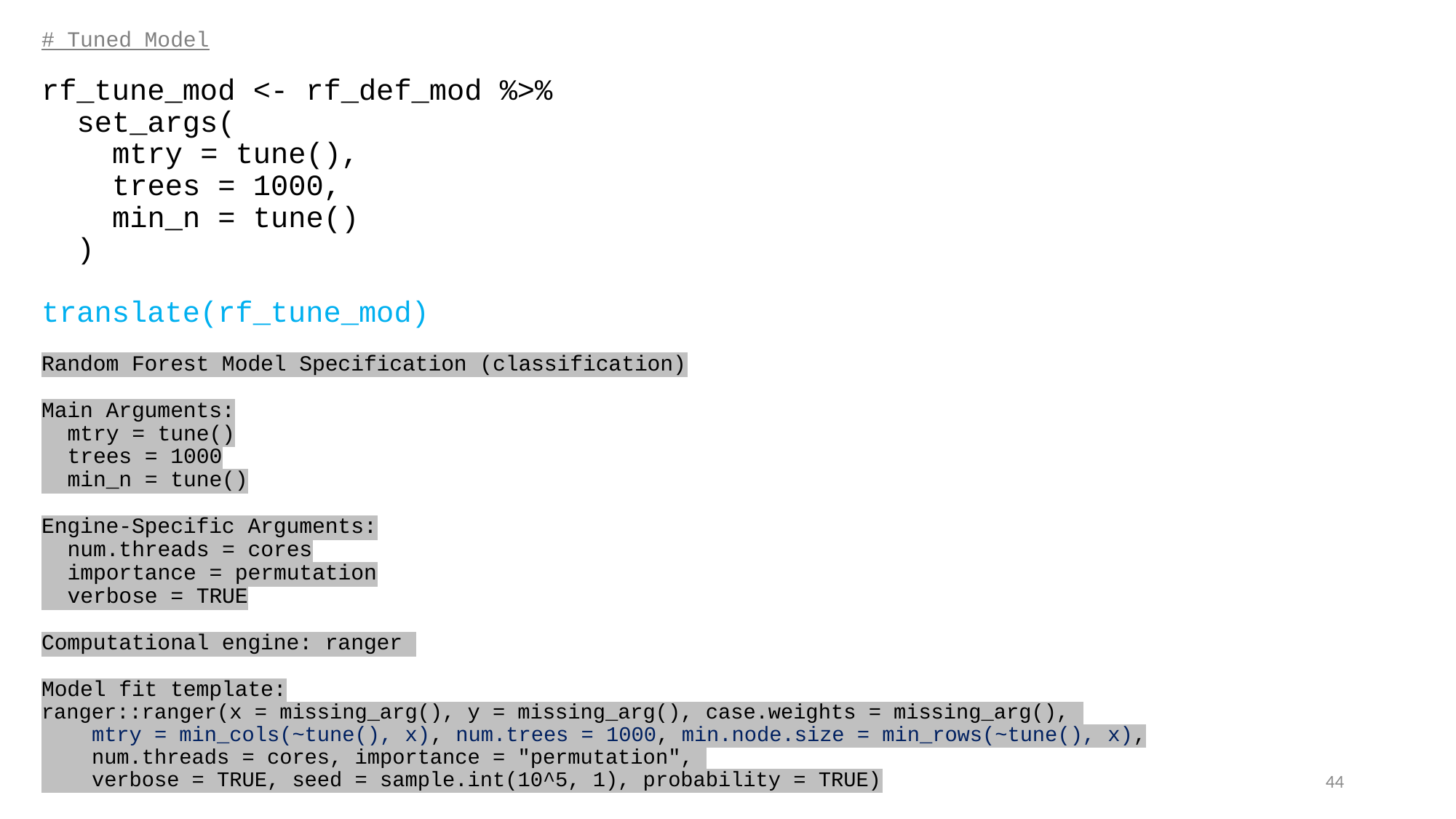

# Tuned Model

rf_tune_mod <- rf_def_mod %>%
  set_args(
    mtry = tune(),
    trees = 1000,
    min_n = tune()
  )

translate(rf_tune_mod)

Random Forest Model Specification (classification)

Main Arguments:
  mtry = tune()
  trees = 1000
  min_n = tune()

Engine-Specific Arguments:
  num.threads = cores
  importance = permutation
  verbose = TRUE

Computational engine: ranger

Model fit template:
ranger::ranger(x = missing_arg(), y = missing_arg(), case.weights = missing_arg(),
    mtry = min_cols(~tune(), x), num.trees = 1000, min.node.size = min_rows(~tune(), x),
    num.threads = cores, importance = "permutation",
    verbose = TRUE, seed = sample.int(10^5, 1), probability = TRUE)
44